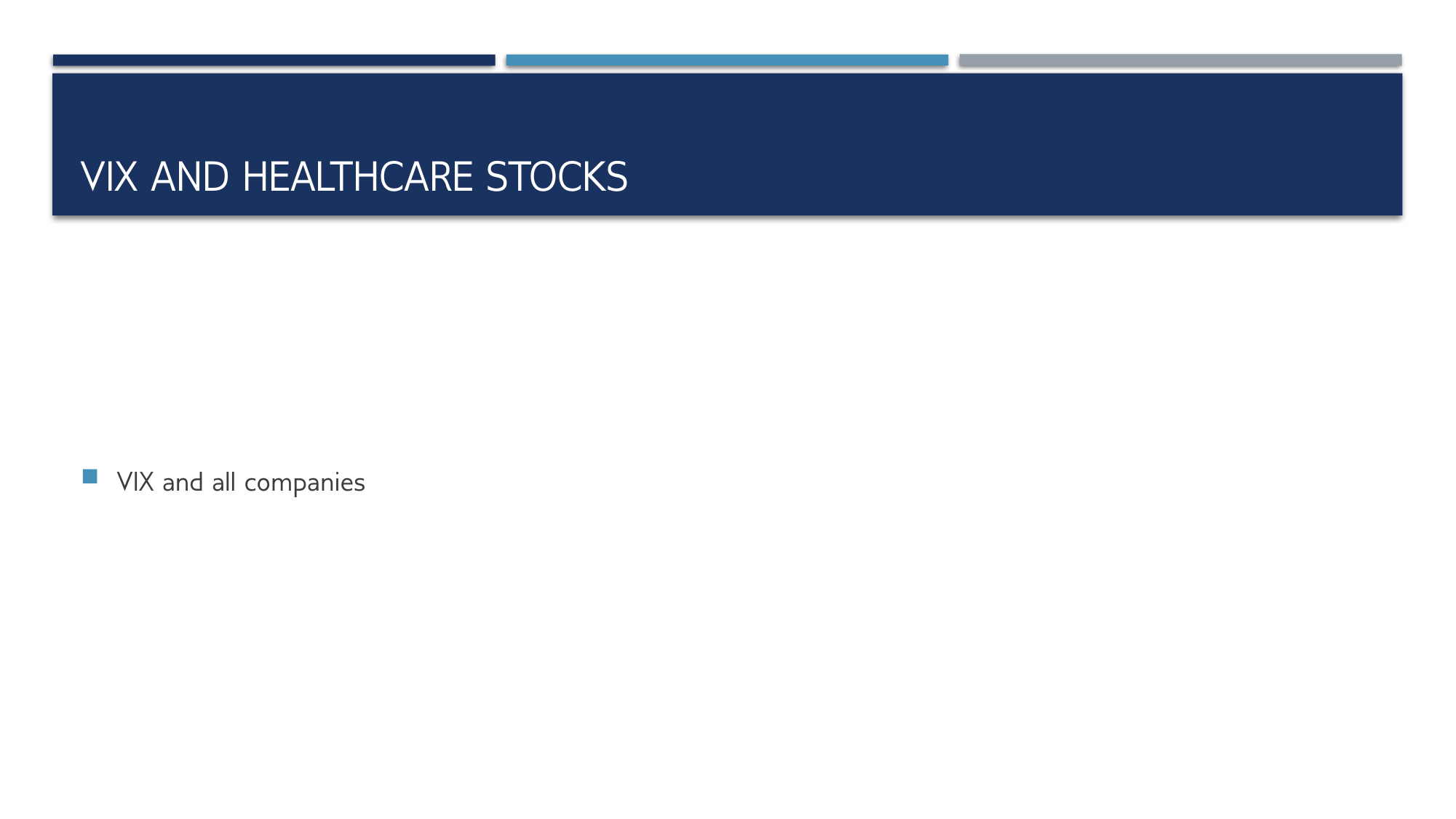

# VIX and Healthcare stocks
VIX and all companies